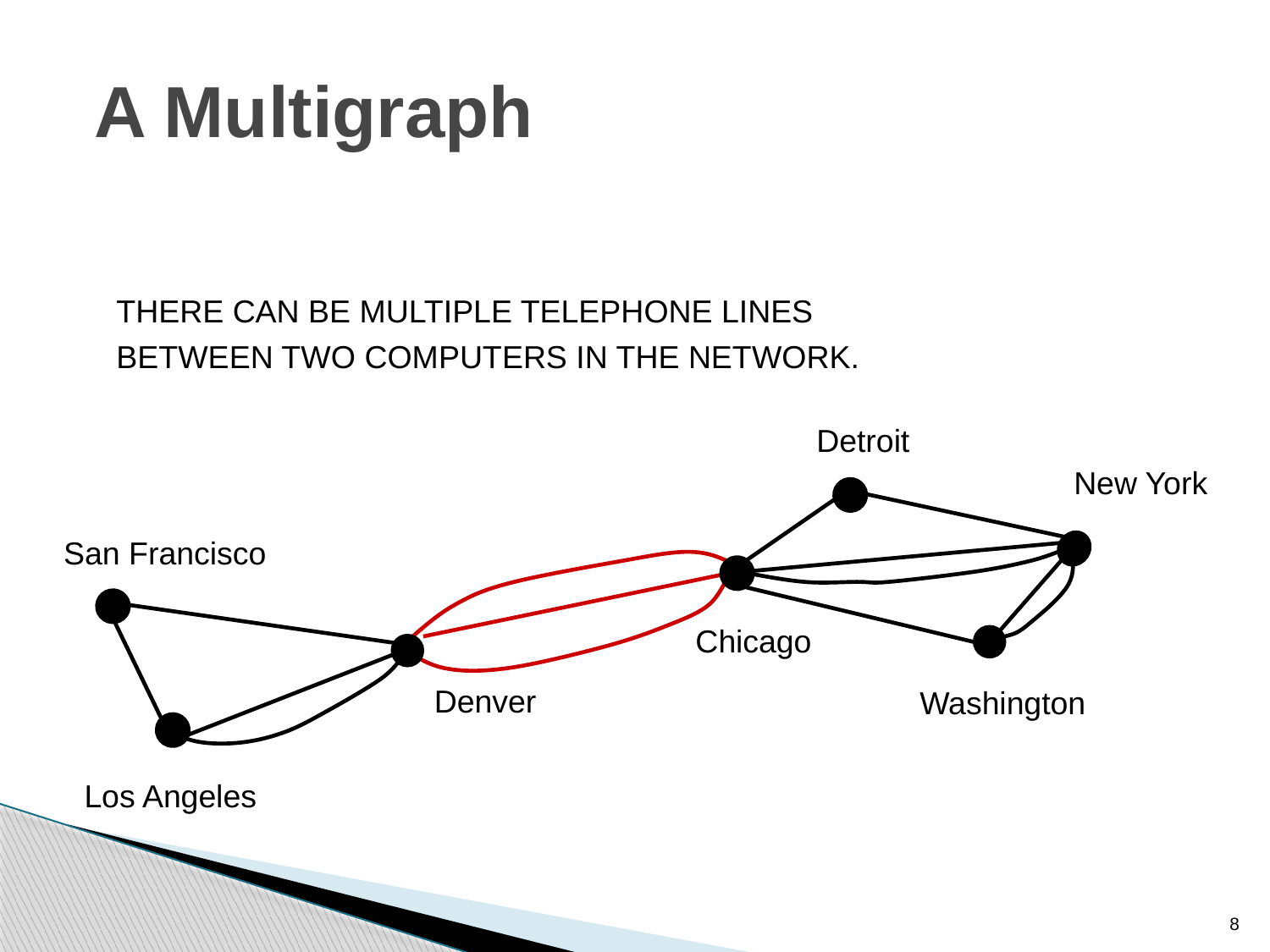

# A Multigraph
THERE CAN BE MULTIPLE TELEPHONE LINES
BETWEEN TWO COMPUTERS IN THE NETWORK.
Detroit

New York

San Francisco

Chicago

Denver
Washington
Los Angeles
8